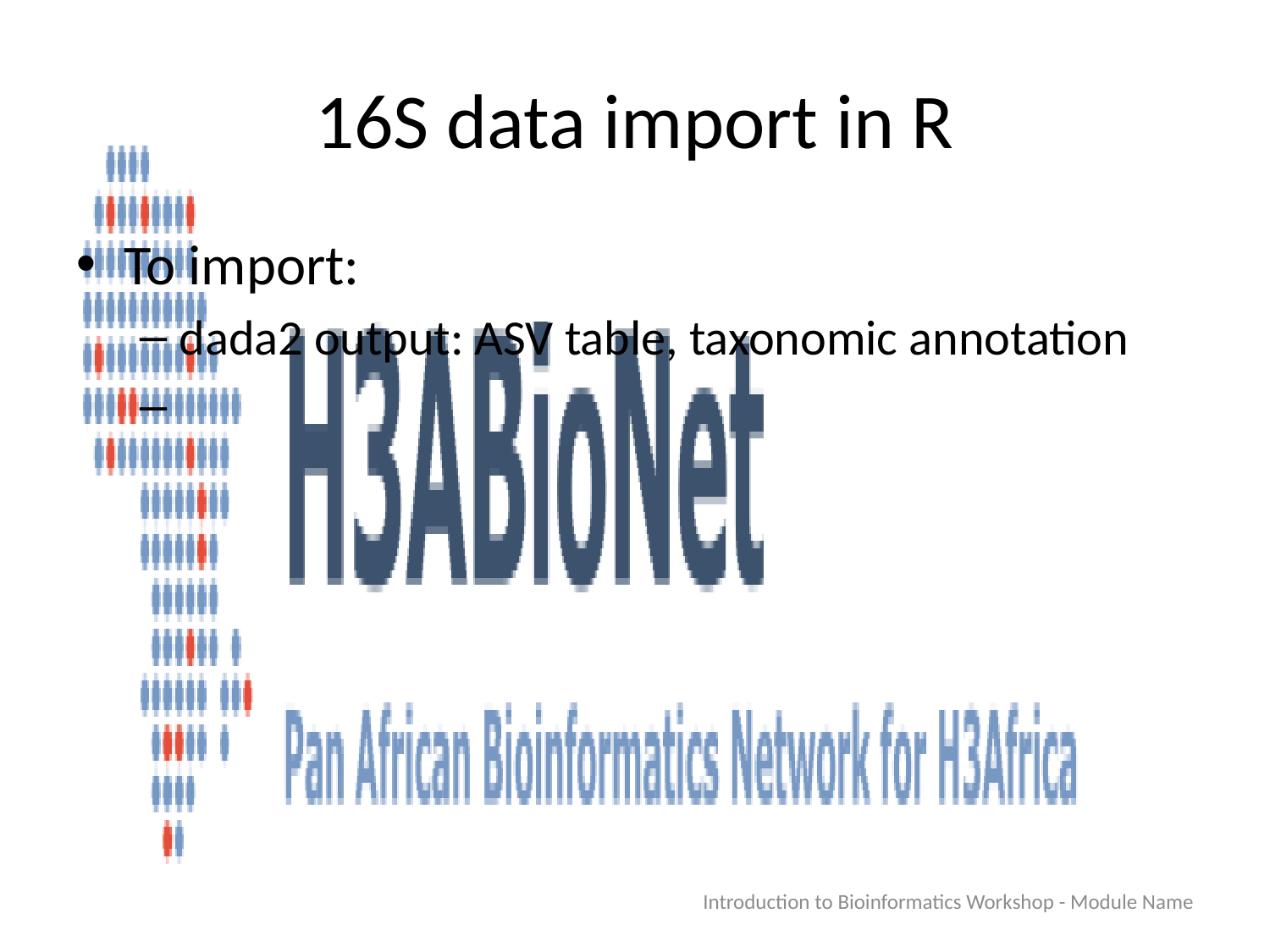

16S data import in R
To import:
dada2 output: ASV table, taxonomic annotation

Introduction to Bioinformatics Workshop - Module Name